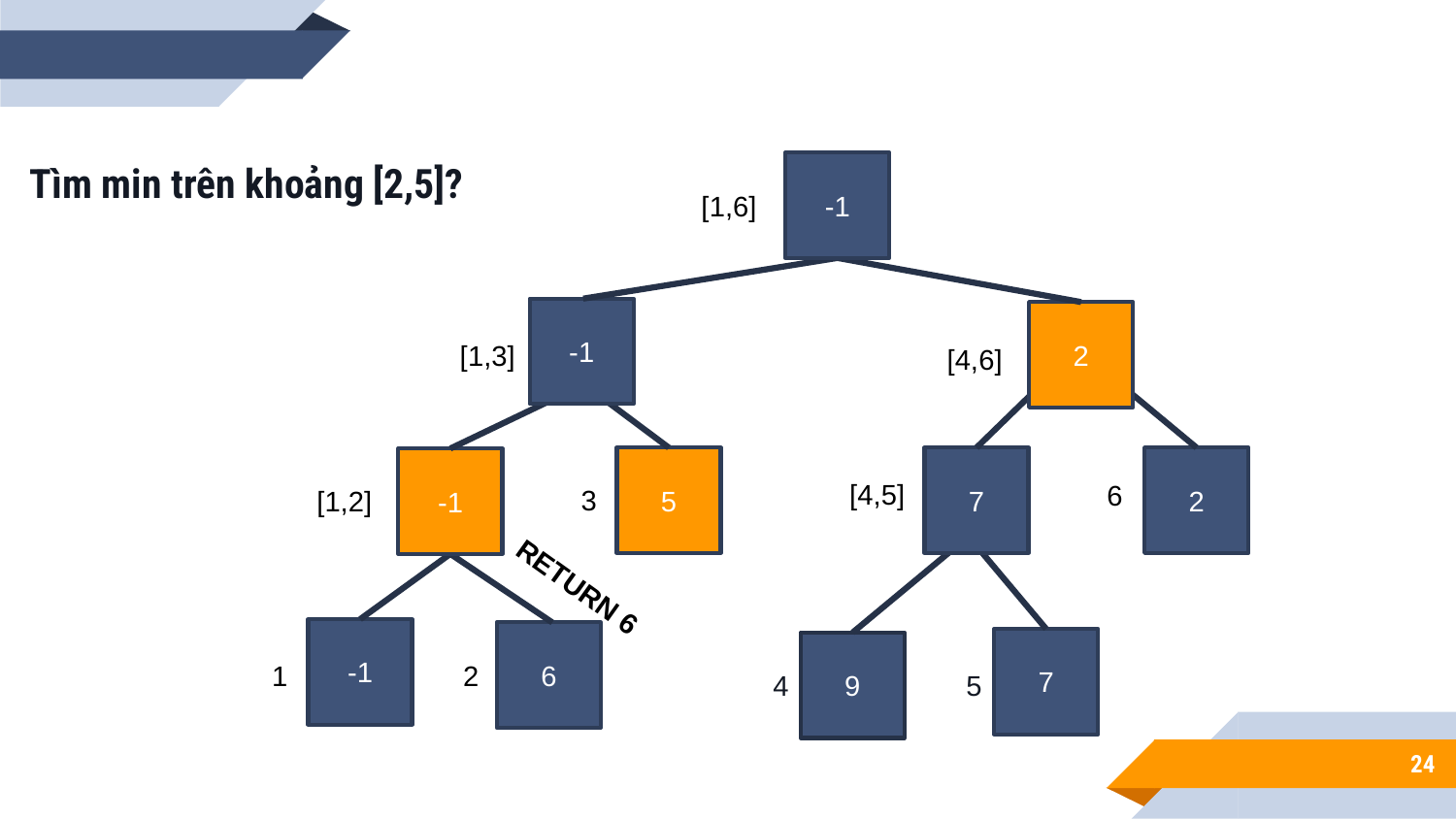

Tìm min trên khoảng [2,5]?
-1
[1,6]
-1
2
[1,3]
[4,6]
5
7
2
-1
[4,5]
6
3
[1,2]
RETURN 6
-1
6
7
9
1
2
4
5
24